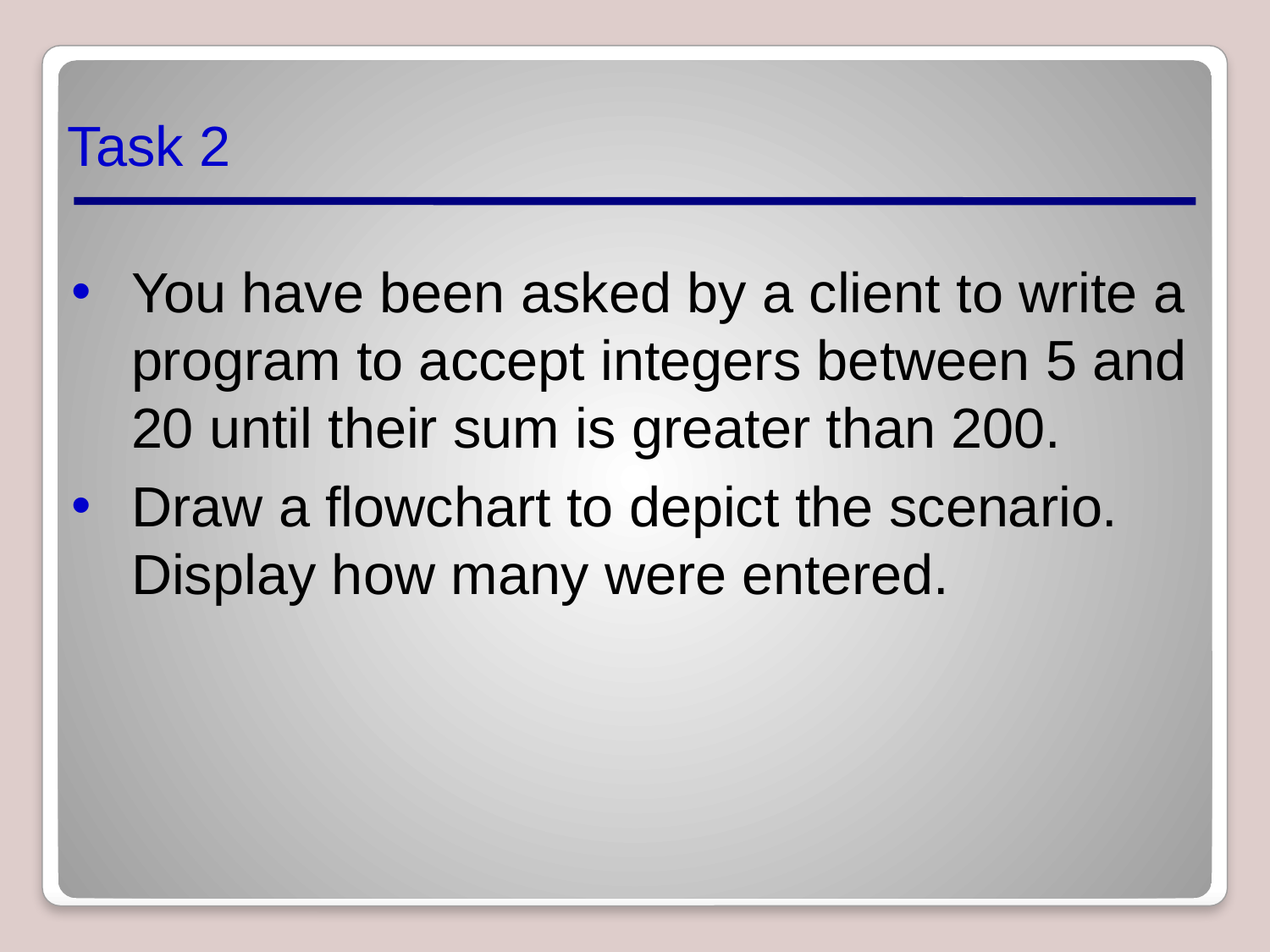

# Task 2
You have been asked by a client to write a program to accept integers between 5 and 20 until their sum is greater than 200.
Draw a flowchart to depict the scenario. Display how many were entered.